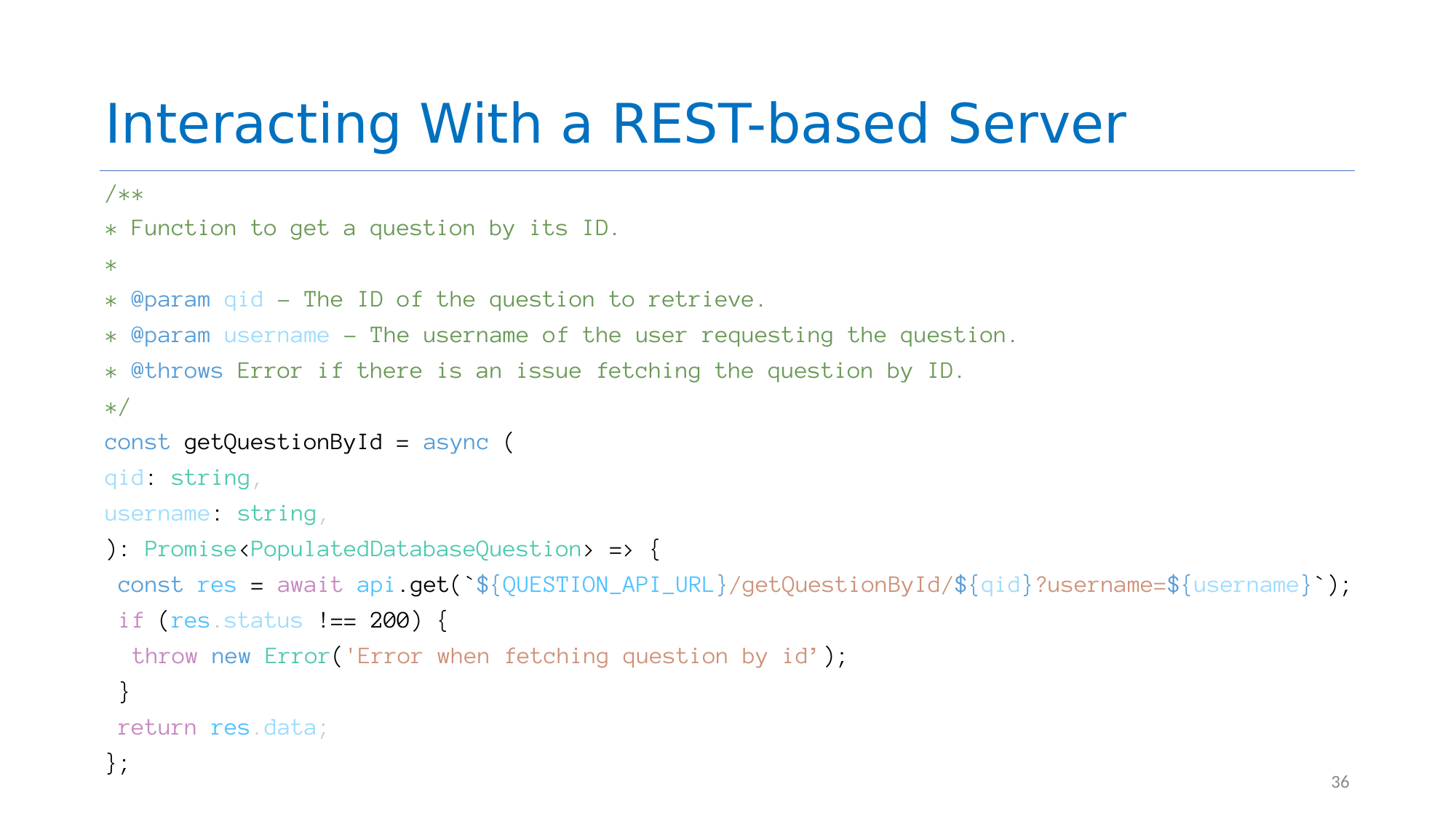

# Interacting With a REST-based Server
/**
* Function to get a question by its ID.
*
* @param qid - The ID of the question to retrieve.
* @param username - The username of the user requesting the question.
* @throws Error if there is an issue fetching the question by ID.
*/
const getQuestionById = async (
qid: string,
username: string,
): Promise<PopulatedDatabaseQuestion> => {
 const res = await api.get(`${QUESTION_API_URL}/getQuestionById/${qid}?username=${username}`);
 if (res.status !== 200) {
 	throw new Error('Error when fetching question by id’);
 }
 return res.data;
};

36